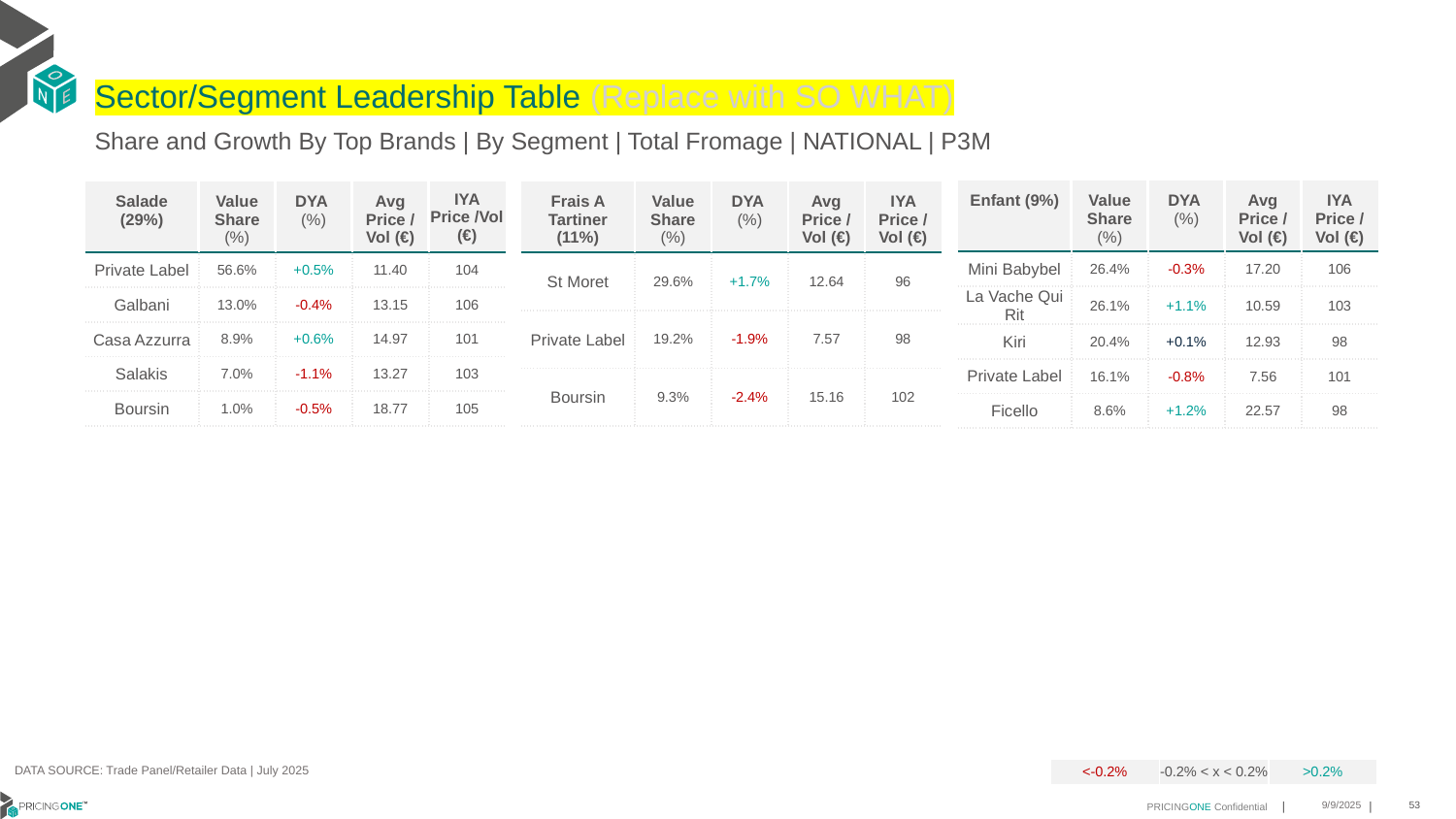

# Sector/Segment Leadership Table (Replace with SO WHAT)
Share and Growth By Top Brands | By Segment | Total Fromage | NATIONAL | P3M
| Enfant (9%) | Value Share (%) | DYA (%) | Avg Price /Vol (€) | IYA Price /Vol (€) |
| --- | --- | --- | --- | --- |
| Mini Babybel | 26.4% | -0.3% | 17.20 | 106 |
| La Vache Qui Rit | 26.1% | +1.1% | 10.59 | 103 |
| Kiri | 20.4% | +0.1% | 12.93 | 98 |
| Private Label | 16.1% | -0.8% | 7.56 | 101 |
| Ficello | 8.6% | +1.2% | 22.57 | 98 |
| Salade (29%) | Value Share (%) | DYA (%) | Avg Price /Vol (€) | IYA Price /Vol (€) |
| --- | --- | --- | --- | --- |
| Private Label | 56.6% | +0.5% | 11.40 | 104 |
| Galbani | 13.0% | -0.4% | 13.15 | 106 |
| Casa Azzurra | 8.9% | +0.6% | 14.97 | 101 |
| Salakis | 7.0% | -1.1% | 13.27 | 103 |
| Boursin | 1.0% | -0.5% | 18.77 | 105 |
| Frais A Tartiner (11%) | Value Share (%) | DYA (%) | Avg Price /Vol (€) | IYA Price /Vol (€) |
| --- | --- | --- | --- | --- |
| St Moret | 29.6% | +1.7% | 12.64 | 96 |
| Private Label | 19.2% | -1.9% | 7.57 | 98 |
| Boursin | 9.3% | -2.4% | 15.16 | 102 |
DATA SOURCE: Trade Panel/Retailer Data | July 2025
| <-0.2% | -0.2% < x < 0.2% | >0.2% |
| --- | --- | --- |

9/9/2025
53